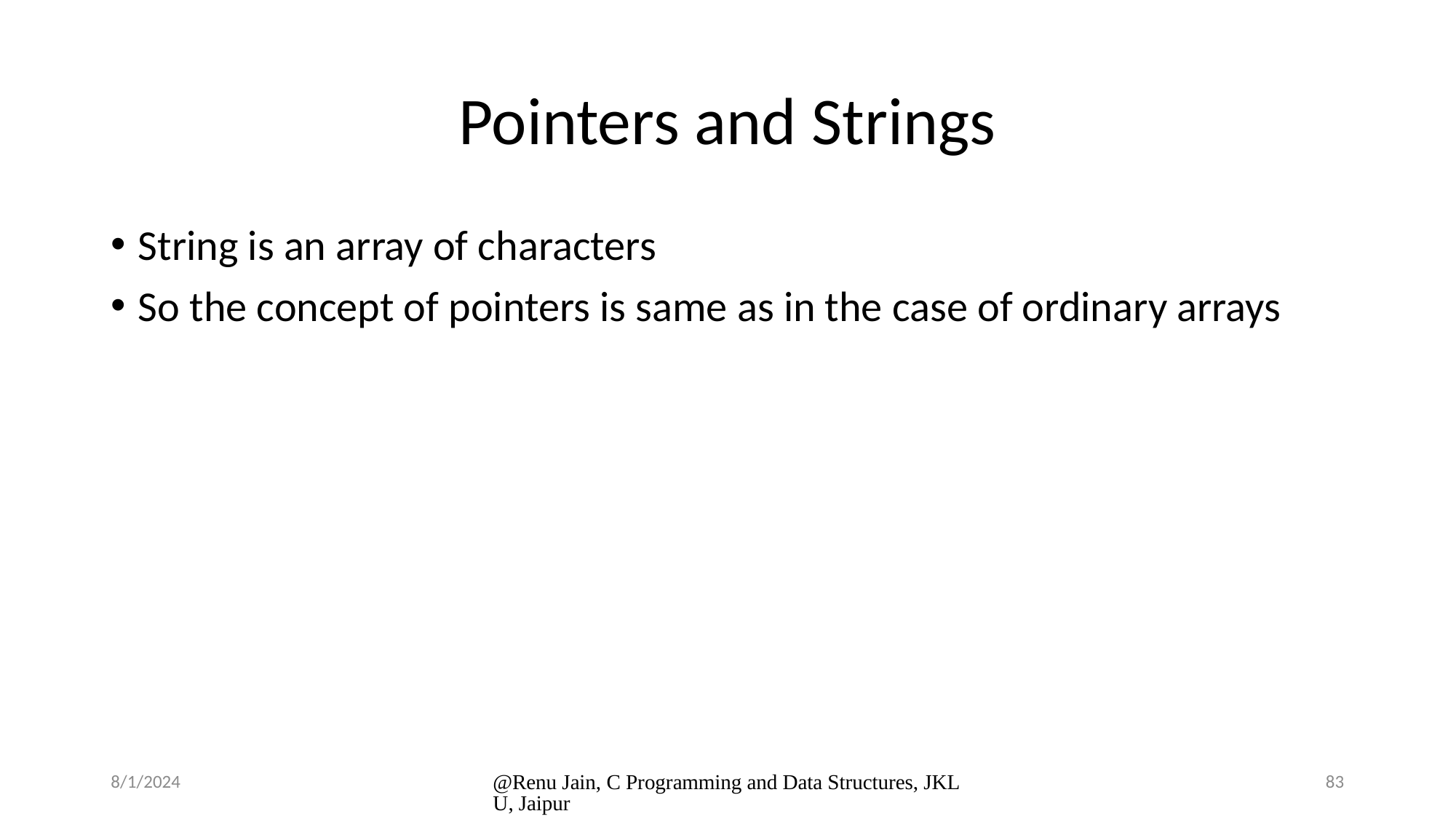

# Pointers and Strings
String is an array of characters
So the concept of pointers is same as in the case of ordinary arrays
8/1/2024
@Renu Jain, C Programming and Data Structures, JKLU, Jaipur
83